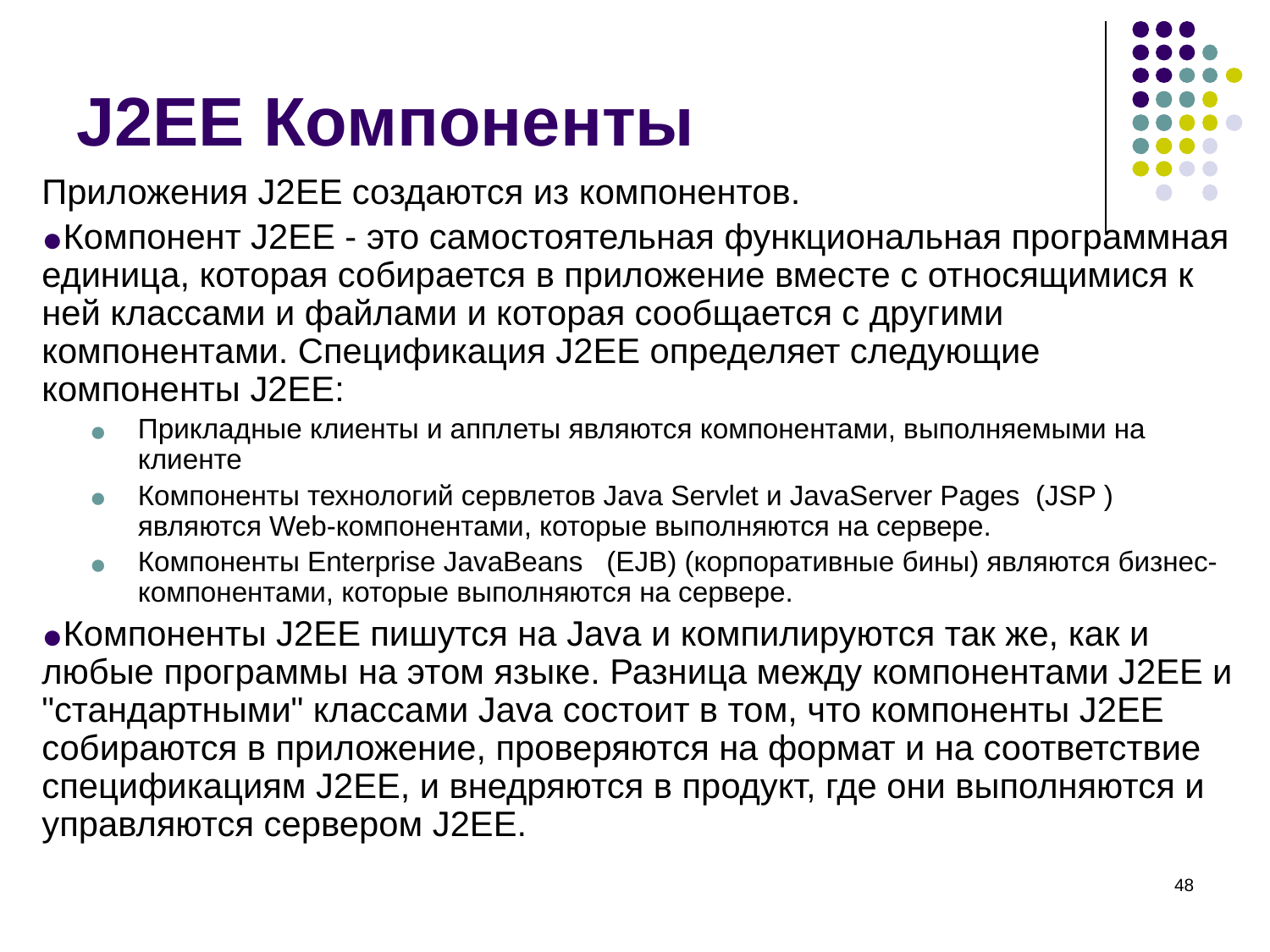

# J2EE Компоненты
Приложения J2EE создаются из компонентов.
Компонент J2EE - это самостоятельная функциональная программная единица, которая собирается в приложение вместе с относящимися к ней классами и файлами и которая сообщается с другими компонентами. Спецификация J2EE определяет следующие компоненты J2EE:
Прикладные клиенты и апплеты являются компонентами, выполняемыми на клиенте
Компоненты технологий сервлетов Java Servlet и JavaServer Pages  (JSP ) являются Web-компонентами, которые выполняются на сервере.
Компоненты Enterprise JavaBeans   (EJB) (корпоративные бины) являются бизнес-компонентами, которые выполняются на сервере.
Компоненты J2EE пишутся на Java и компилируются так же, как и любые программы на этом языке. Разница между компонентами J2EE и "стандартными" классами Java состоит в том, что компоненты J2EE собираются в приложение, проверяются на формат и на соответствие спецификациям J2EE, и внедряются в продукт, где они выполняются и управляются сервером J2EE.

48